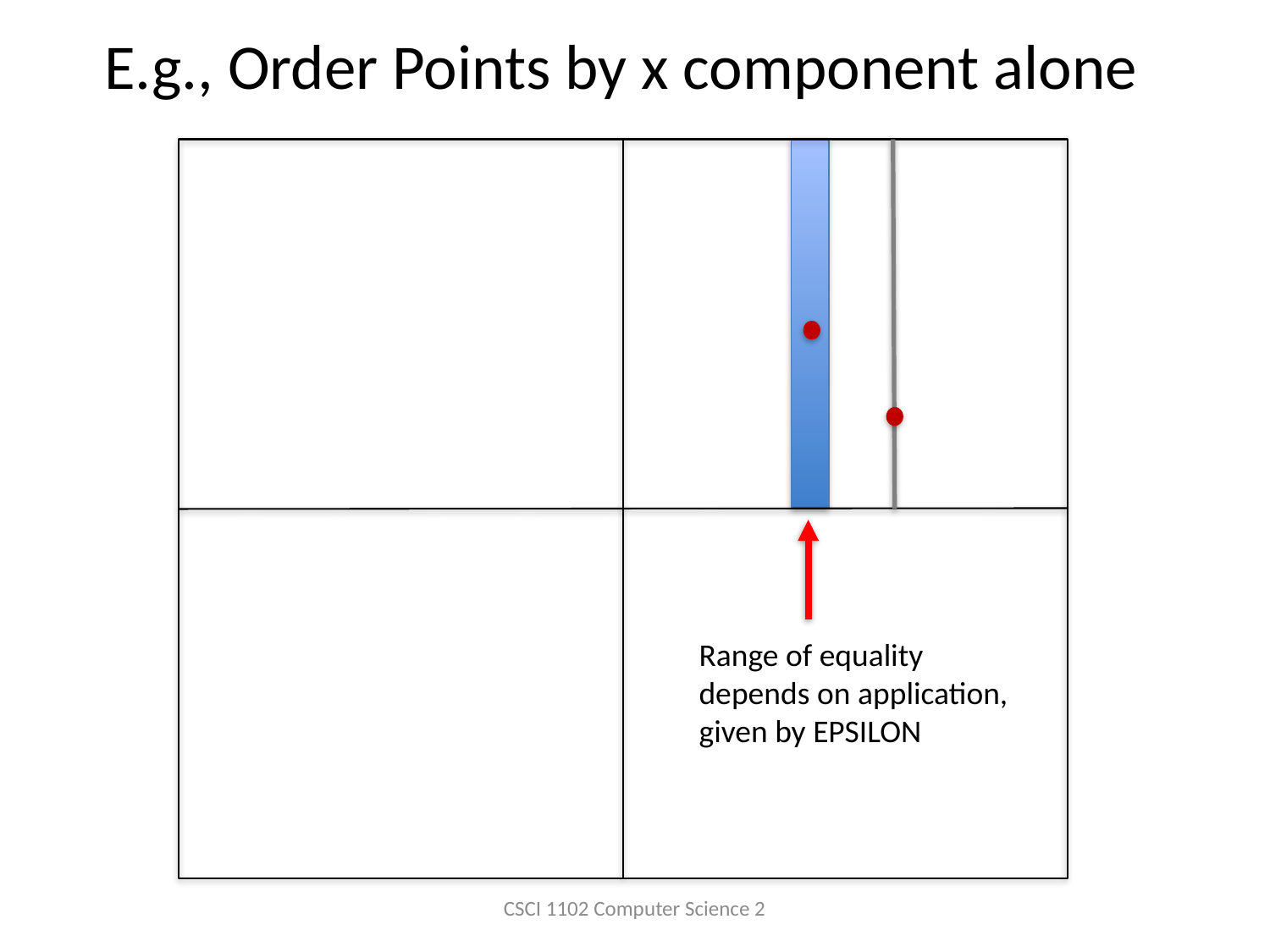

# E.g., Order Points by x component alone

Range of equality depends on application, given by EPSILON
CSCI 1102 Computer Science 2